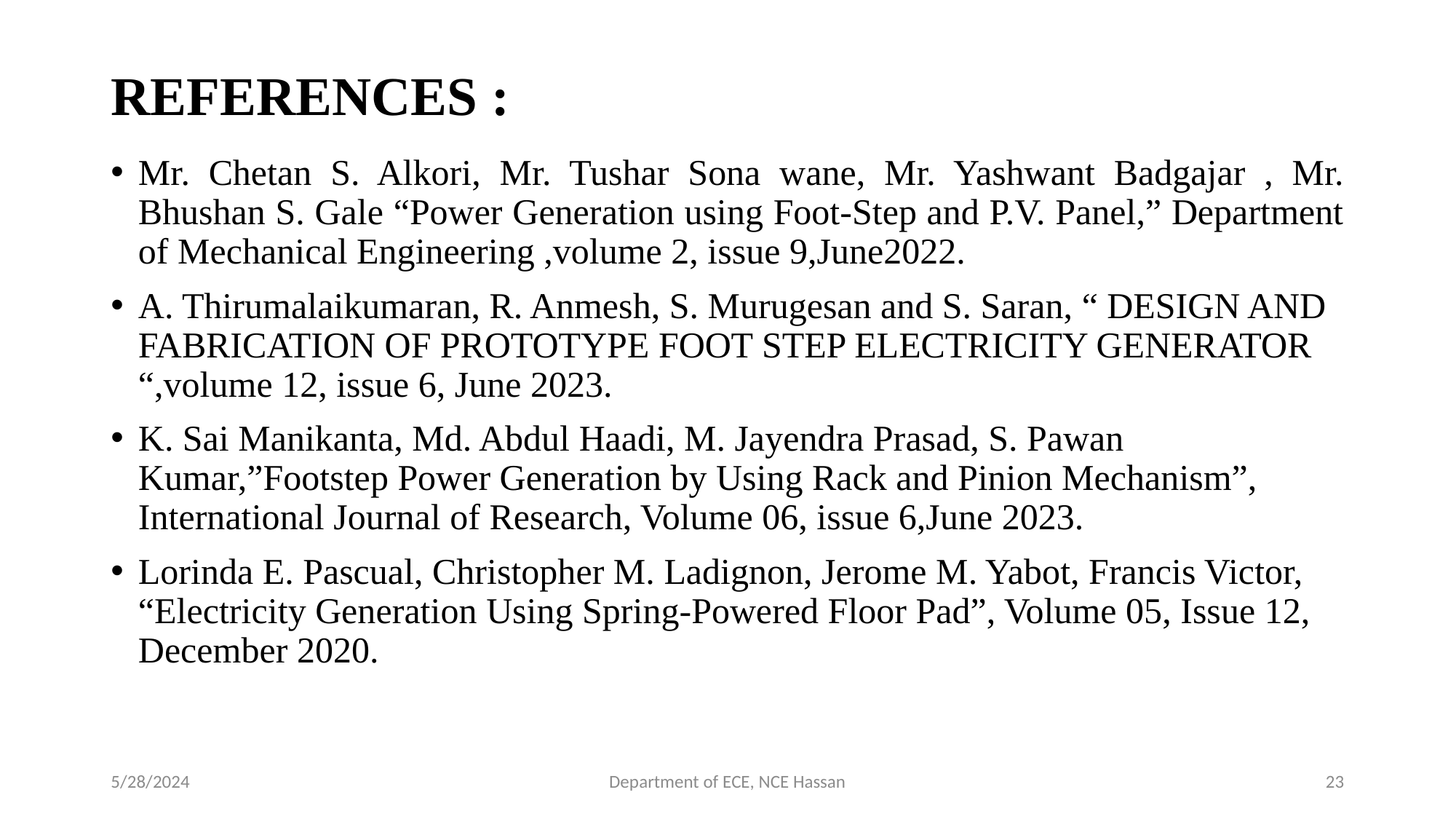

# REFERENCES :
Mr. Chetan S. Alkori, Mr. Tushar Sona wane, Mr. Yashwant Badgajar , Mr. Bhushan S. Gale “Power Generation using Foot-Step and P.V. Panel,” Department of Mechanical Engineering ,volume 2, issue 9,June2022.
A. Thirumalaikumaran, R. Anmesh, S. Murugesan and S. Saran, “ DESIGN AND FABRICATION OF PROTOTYPE FOOT STEP ELECTRICITY GENERATOR “,volume 12, issue 6, June 2023.
K. Sai Manikanta, Md. Abdul Haadi, M. Jayendra Prasad, S. Pawan Kumar,”Footstep Power Generation by Using Rack and Pinion Mechanism”, International Journal of Research, Volume 06, issue 6,June 2023.
Lorinda E. Pascual, Christopher M. Ladignon, Jerome M. Yabot, Francis Victor, “Electricity Generation Using Spring-Powered Floor Pad”, Volume 05, Issue 12, December 2020.

5/28/2024
Department of ECE, NCE Hassan
23